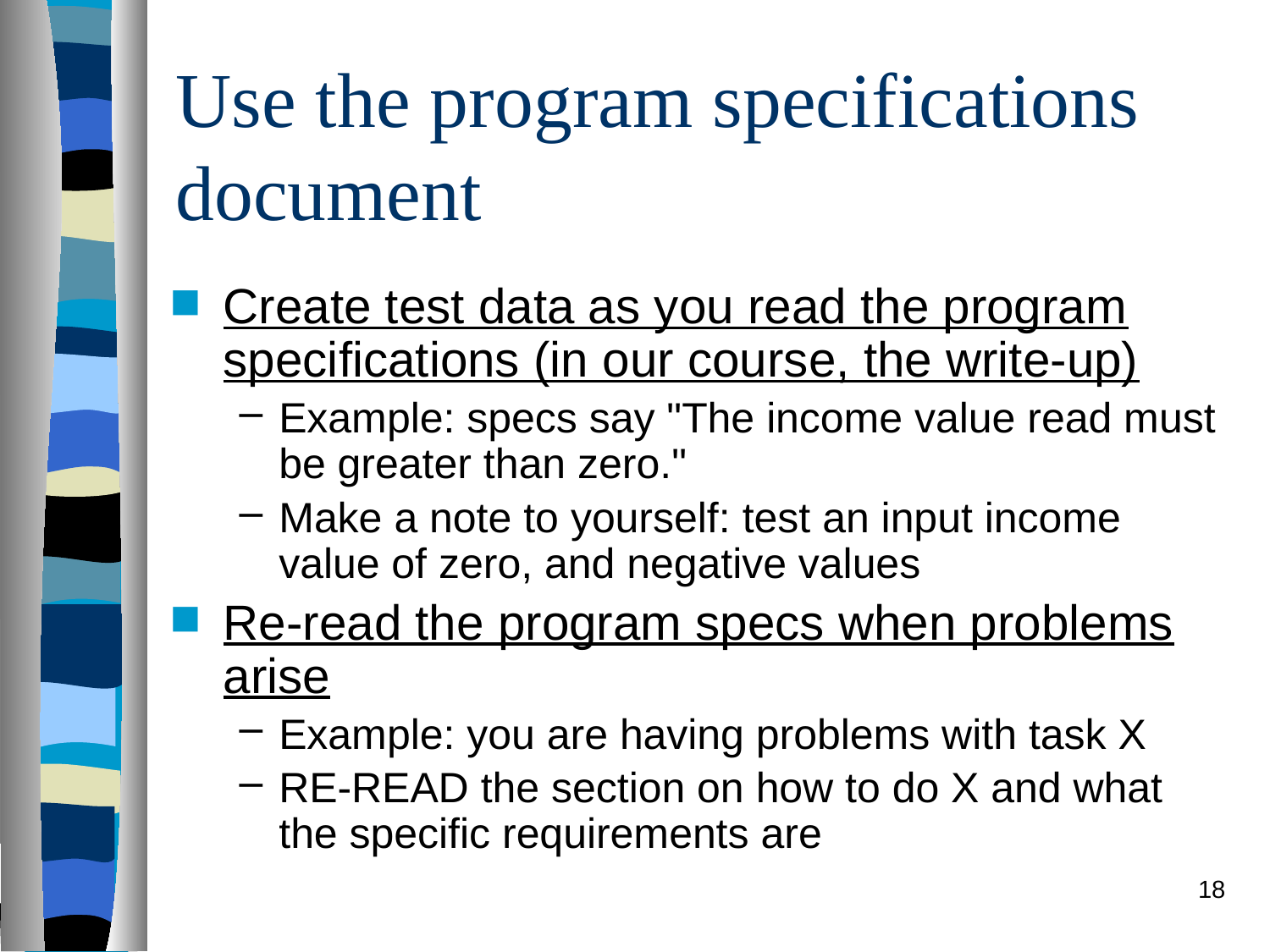

# Use the program specifications document
Create test data as you read the program specifications (in our course, the write-up)
Example: specs say "The income value read must be greater than zero."
Make a note to yourself: test an input income value of zero, and negative values
Re-read the program specs when problems arise
Example: you are having problems with task X
RE-READ the section on how to do X and what the specific requirements are
18